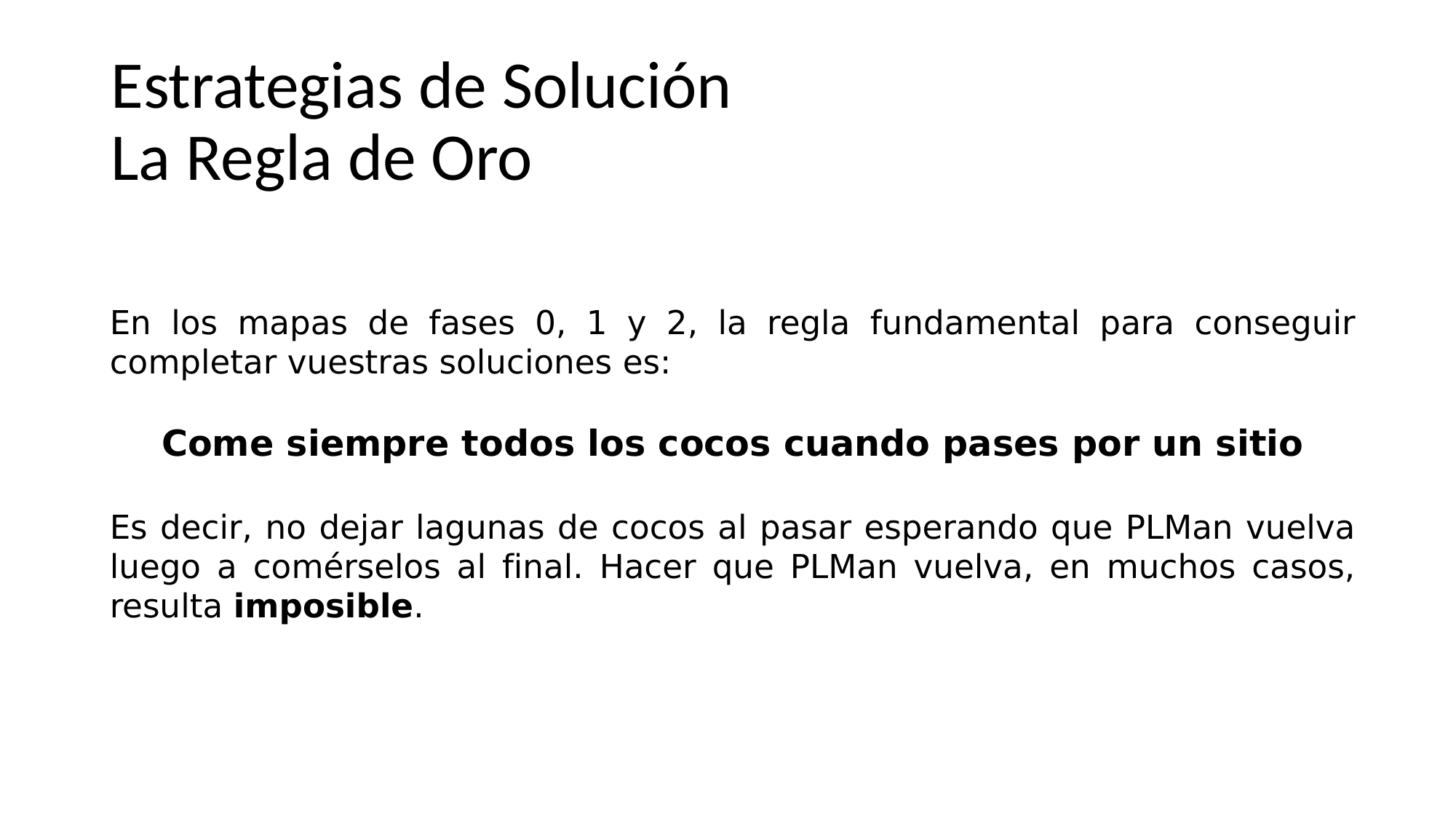

Estrategias de Solución
La Regla de Oro
En los mapas de fases 0, 1 y 2, la regla fundamental para conseguir completar vuestras soluciones es:

Come siempre todos los cocos cuando pases por un sitio

Es decir, no dejar lagunas de cocos al pasar esperando que PLMan vuelva luego a comérselos al final. Hacer que PLMan vuelva, en muchos casos, resulta imposible.